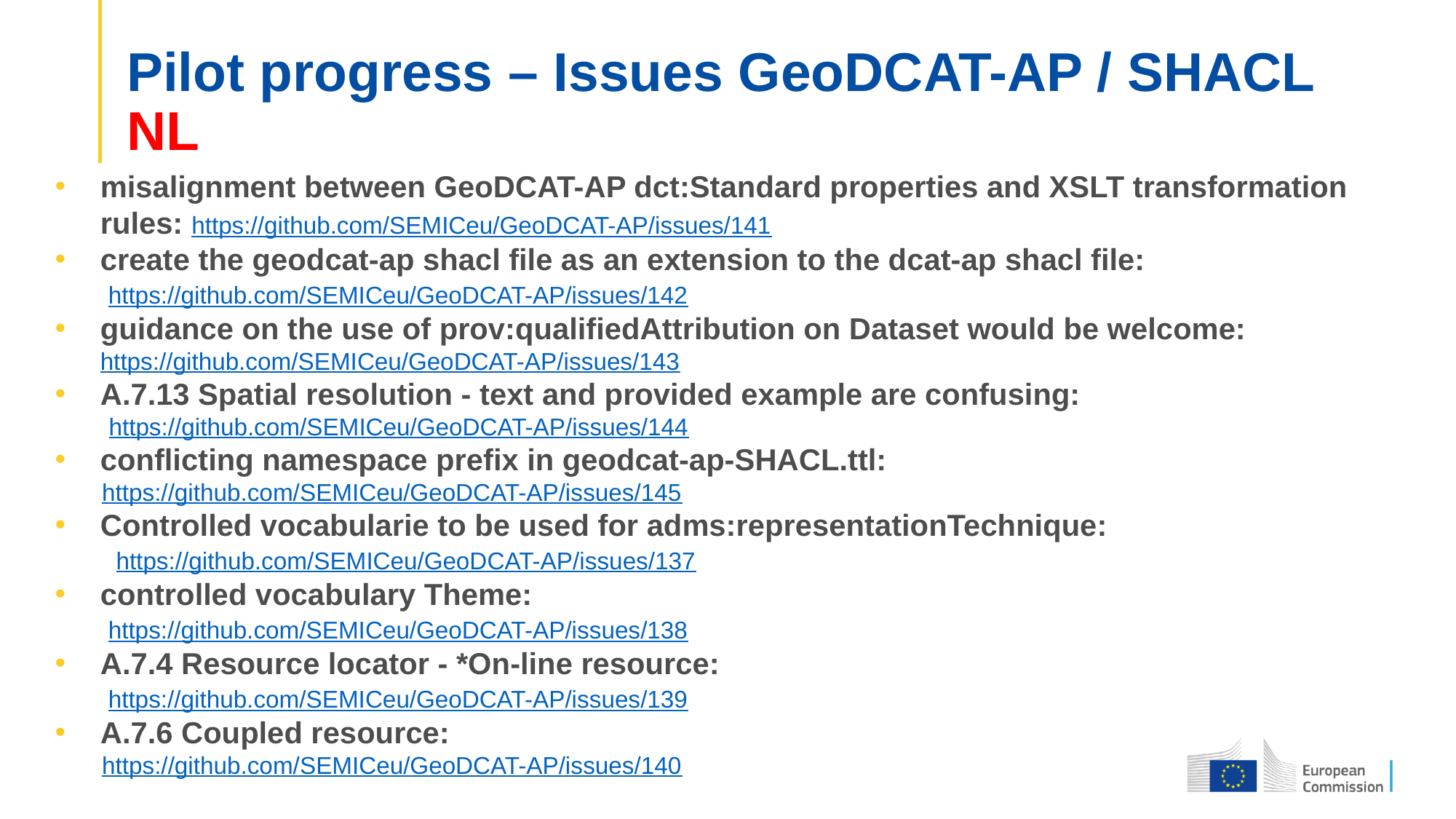

# Pilot progress – Issues GeoDCAT-AP / SHACL NL
misalignment between GeoDCAT-AP dct:Standard properties and XSLT transformation rules: https://github.com/SEMICeu/GeoDCAT-AP/issues/141
create the geodcat-ap shacl file as an extension to the dcat-ap shacl file:
       https://github.com/SEMICeu/GeoDCAT-AP/issues/142
guidance on the use of prov:qualifiedAttribution on Dataset would be welcome: https://github.com/SEMICeu/GeoDCAT-AP/issues/143
A.7.13 Spatial resolution - text and provided example are confusing:
        https://github.com/SEMICeu/GeoDCAT-AP/issues/144
conflicting namespace prefix in geodcat-ap-SHACL.ttl:
       https://github.com/SEMICeu/GeoDCAT-AP/issues/145
Controlled vocabularie to be used for adms:representationTechnique:
        https://github.com/SEMICeu/GeoDCAT-AP/issues/137
controlled vocabulary Theme:
       https://github.com/SEMICeu/GeoDCAT-AP/issues/138
A.7.4 Resource locator - *On-line resource:
       https://github.com/SEMICeu/GeoDCAT-AP/issues/139
A.7.6 Coupled resource:
       https://github.com/SEMICeu/GeoDCAT-AP/issues/140